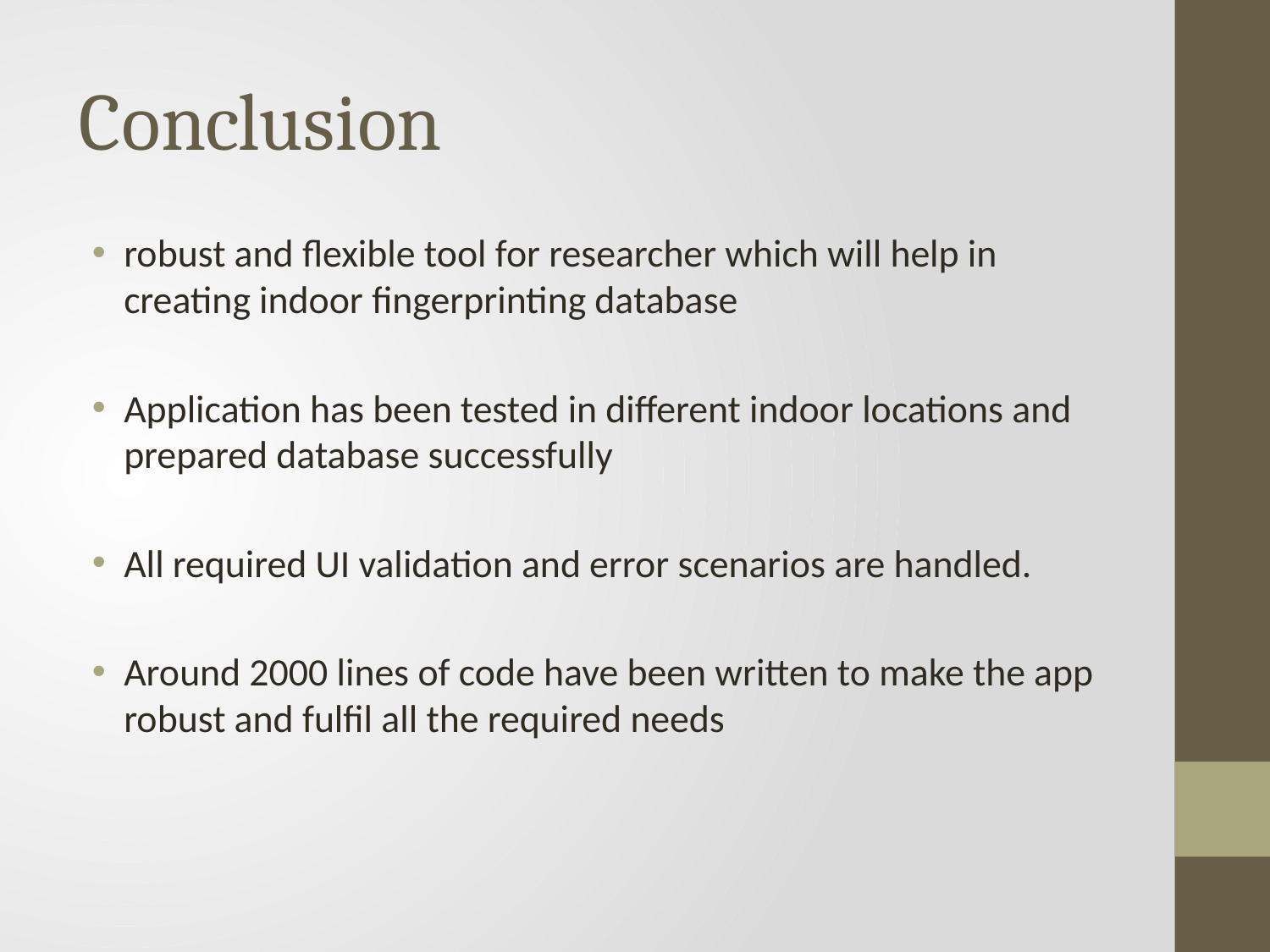

# Conclusion
robust and flexible tool for researcher which will help in creating indoor fingerprinting database

Application has been tested in different indoor locations and prepared database successfully

All required UI validation and error scenarios are handled.

Around 2000 lines of code have been written to make the app robust and fulfil all the required needs